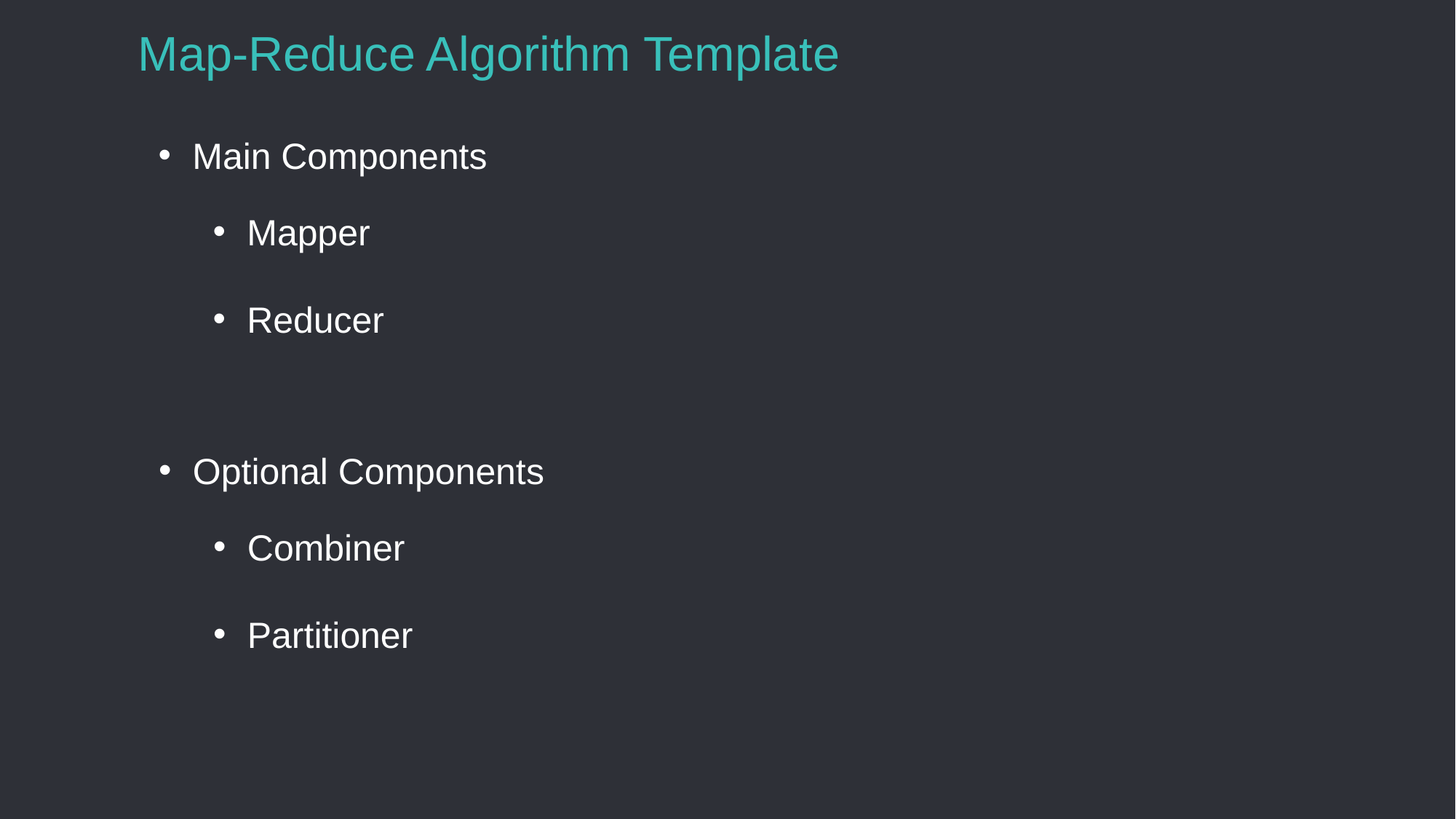

# Map-Reduce Algorithm Template
Main Components

Mapper

Reducer
Optional Components

Combiner

Partitioner